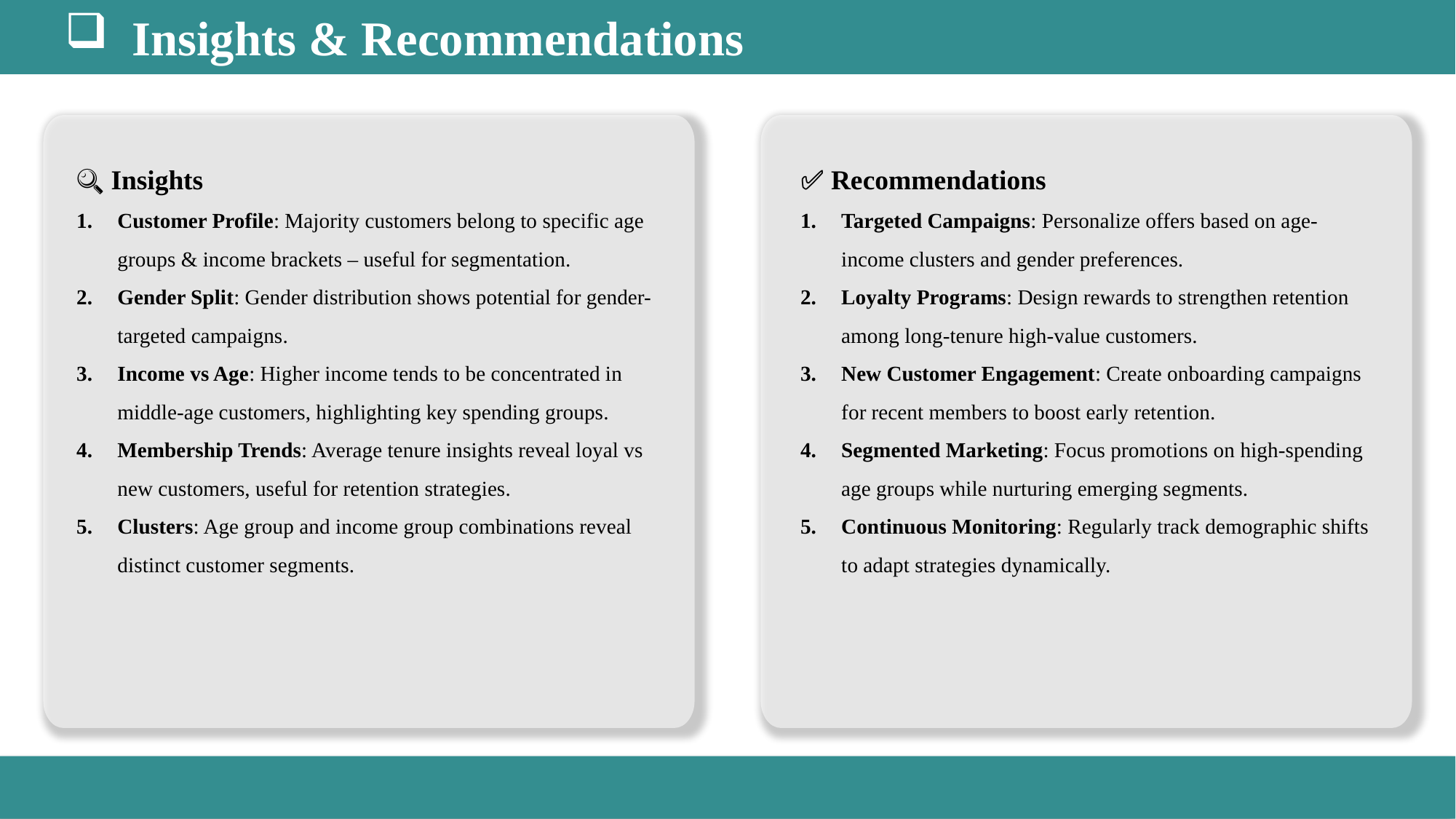

Insights & Recommendations

🔍 Insights
Customer Profile: Majority customers belong to specific age groups & income brackets – useful for segmentation.
Gender Split: Gender distribution shows potential for gender-targeted campaigns.
Income vs Age: Higher income tends to be concentrated in middle-age customers, highlighting key spending groups.
Membership Trends: Average tenure insights reveal loyal vs new customers, useful for retention strategies.
Clusters: Age group and income group combinations reveal distinct customer segments.
✅ Recommendations
Targeted Campaigns: Personalize offers based on age-income clusters and gender preferences.
Loyalty Programs: Design rewards to strengthen retention among long-tenure high-value customers.
New Customer Engagement: Create onboarding campaigns for recent members to boost early retention.
Segmented Marketing: Focus promotions on high-spending age groups while nurturing emerging segments.
Continuous Monitoring: Regularly track demographic shifts to adapt strategies dynamically.